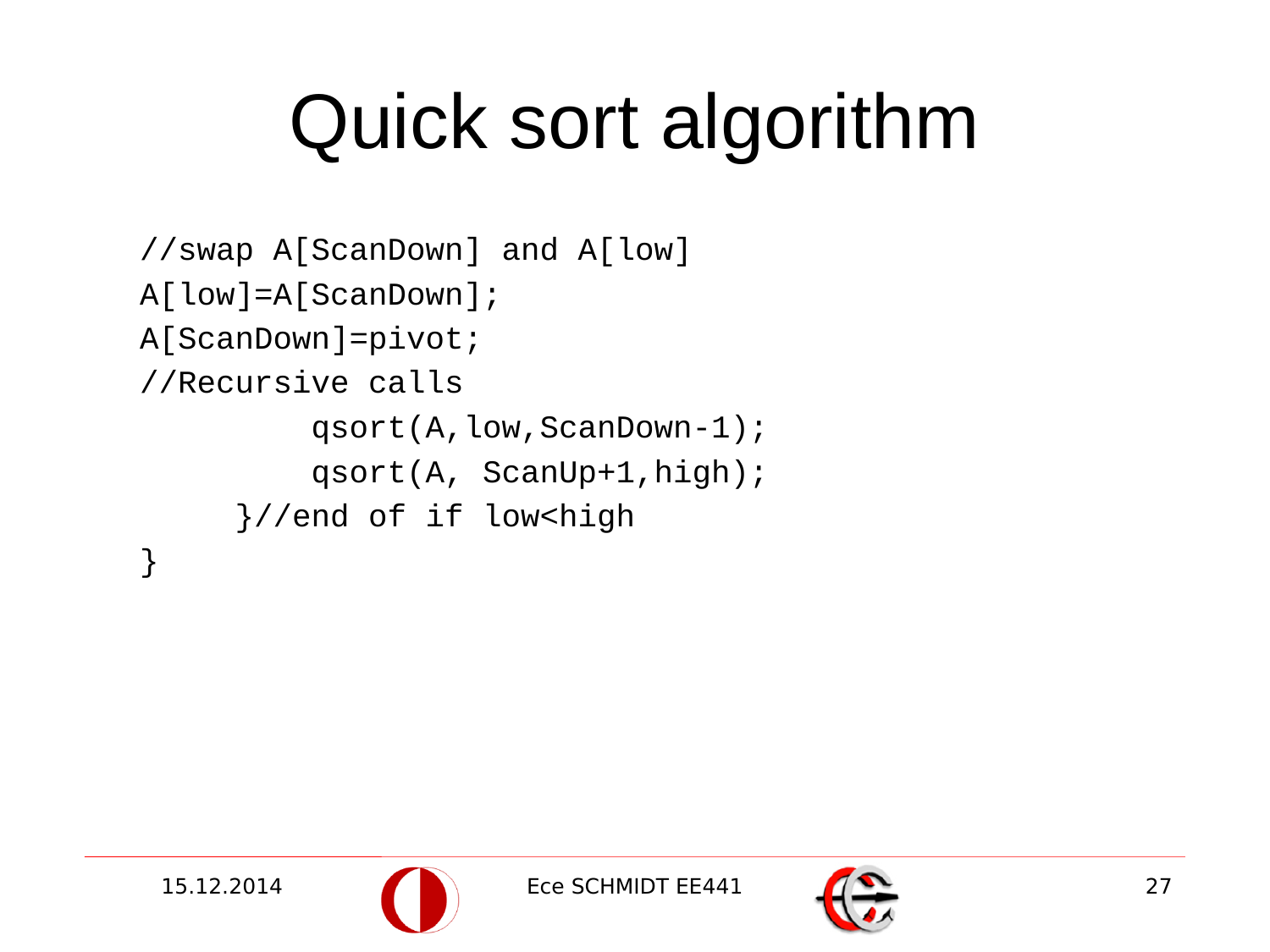

# Quick sort algorithm
//swap A[ScanDown] and A[low]
A[low]=A[ScanDown];
A[ScanDown]=pivot;
//Recursive calls
         qsort(A,low,ScanDown-1);
         qsort(A, ScanUp+1,high);
     }//end of if low<high
}

15.12.2014
Ece SCHMIDT EE441
27